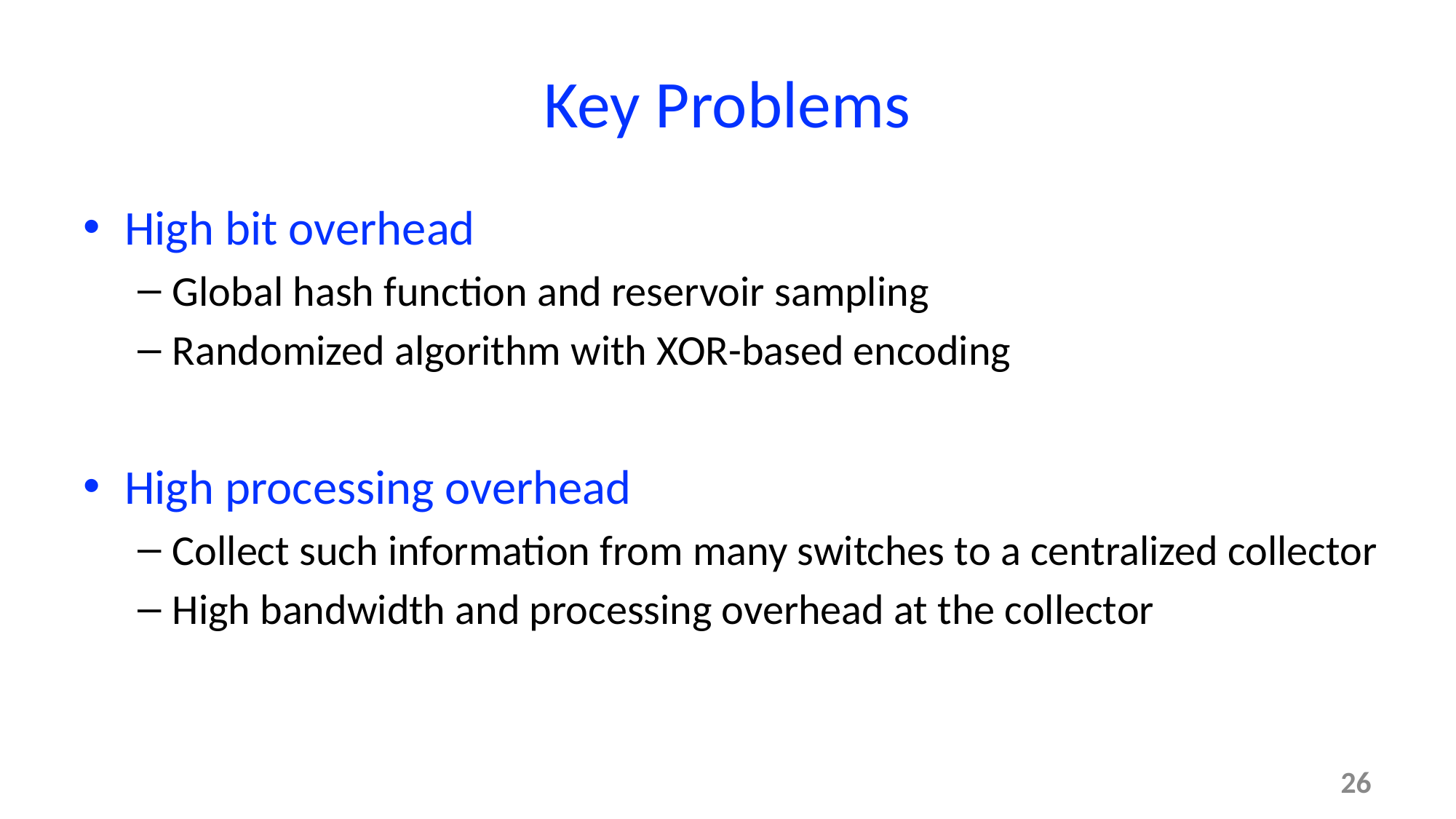

# Key Problems
High bit overhead
Global hash function and reservoir sampling
Randomized algorithm with XOR-based encoding

High processing overhead
Collect such information from many switches to a centralized collector
High bandwidth and processing overhead at the collector

26